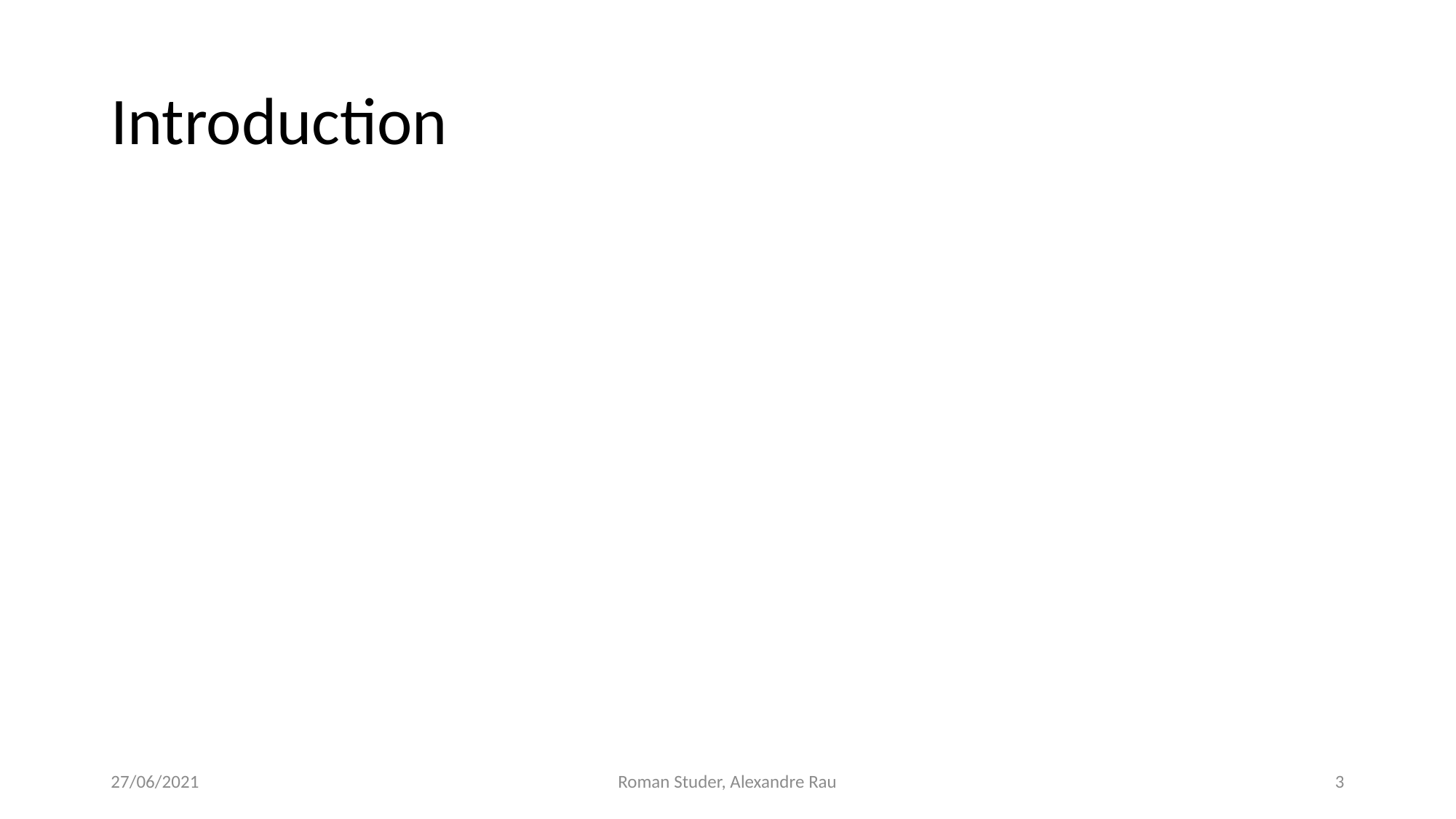

# Introduction

27/06/2021
Roman Studer, Alexandre Rau
3